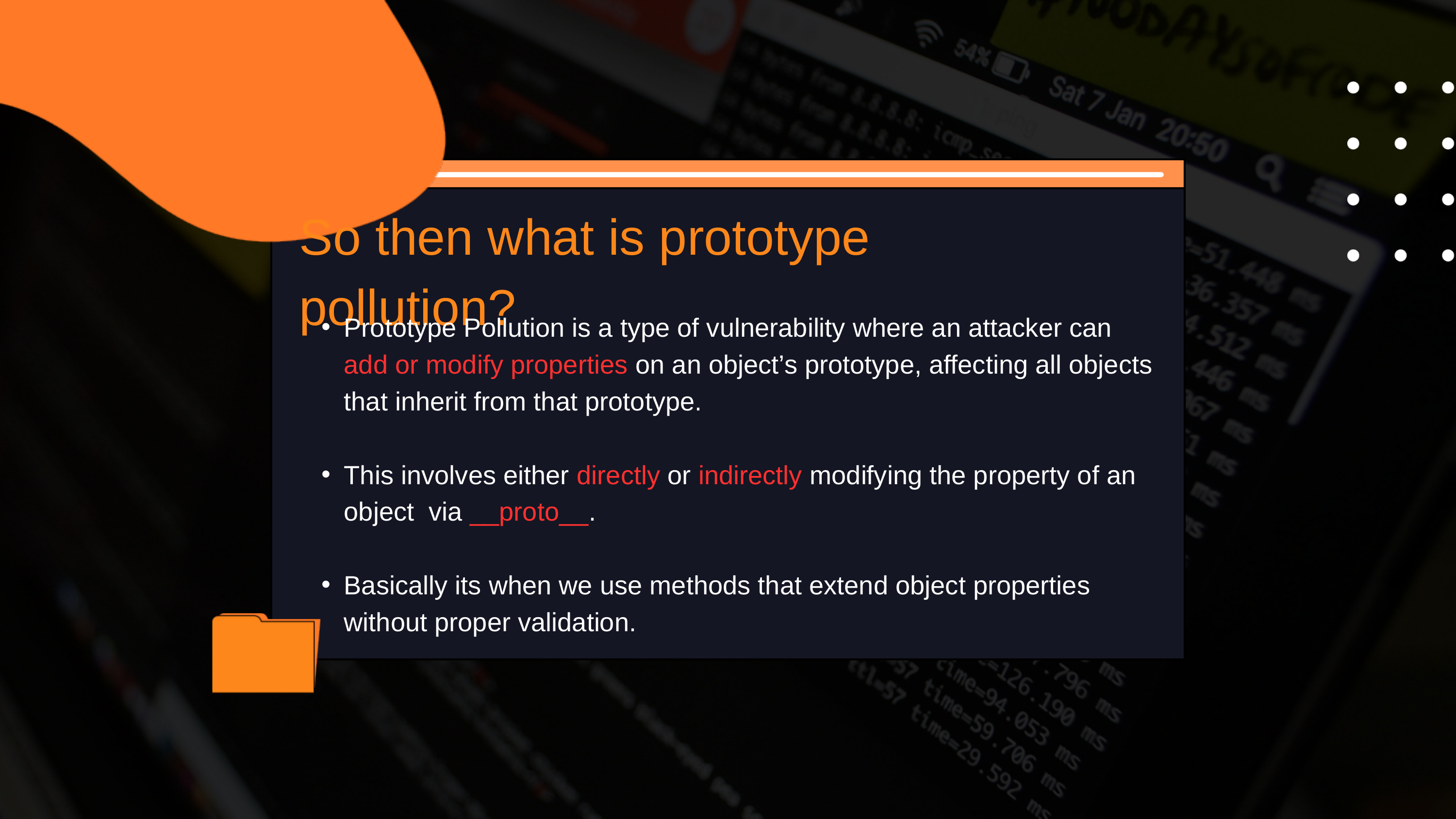

So then what is prototype pollution?
Prototype Pollution is a type of vulnerability where an attacker can add or modify properties on an object’s prototype, affecting all objects that inherit from that prototype.

This involves either directly or indirectly modifying the property of an object  via __proto__.

Basically its when we use methods that extend object properties without proper validation.